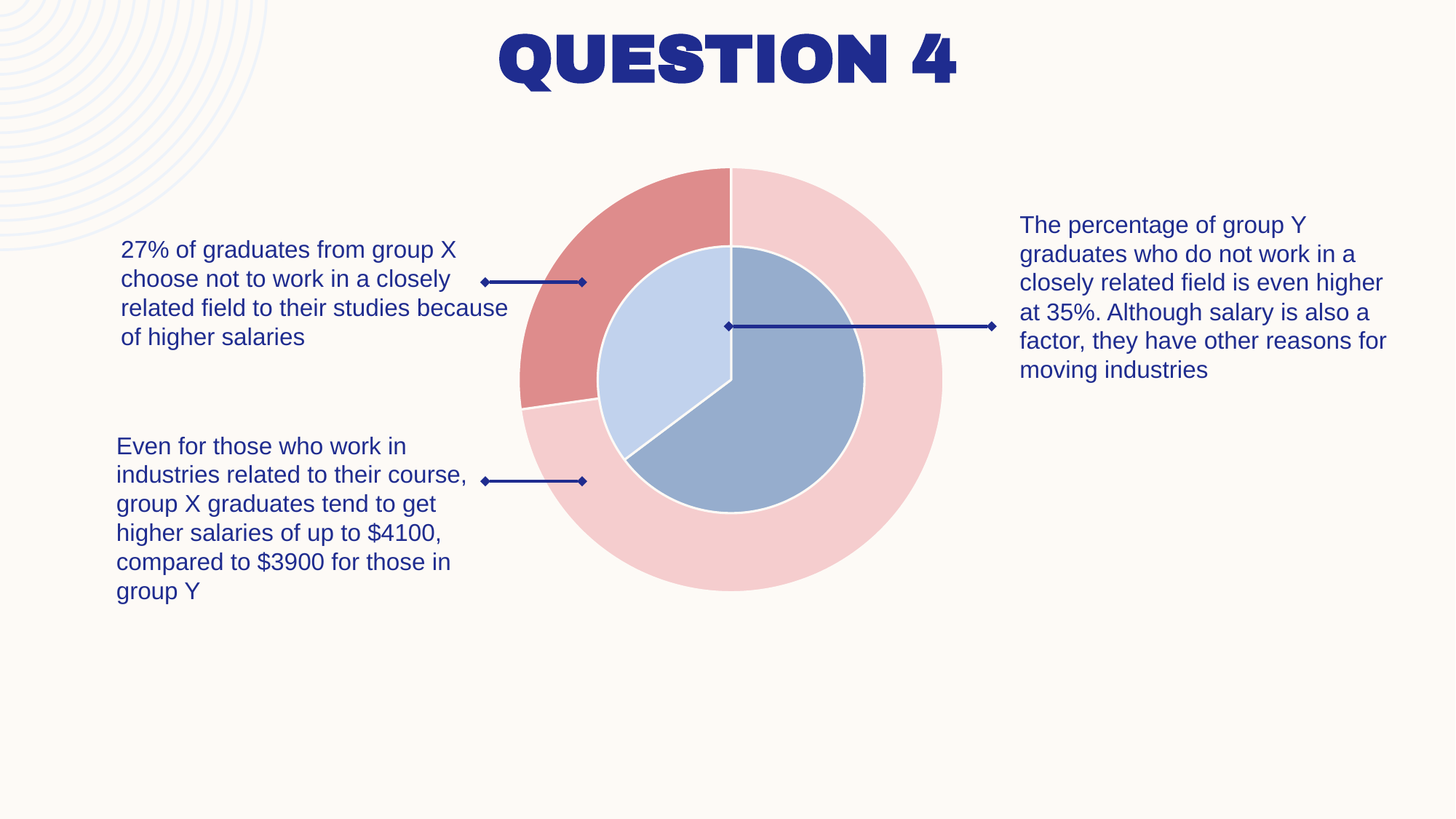

# Question 4

### Chart

| Category | Sales |
|---|---|
| Closely related to course | 195.0 |
| Somewhat related to course | 73.0 |
The percentage of group Y graduates who do not work in a closely related field is even higher at 35%. Although salary is also a factor, they have other reasons for moving industries
27% of graduates from group X choose not to work in a closely related field to their studies because of higher salaries

### Chart

| Category | Group Y |
|---|---|
| Closely related to course | 79.0 |
| Somewhat related to course | 43.0 |
Even for those who work in industries related to their course, group X graduates tend to get higher salaries of up to $4100, compared to $3900 for those in group Y